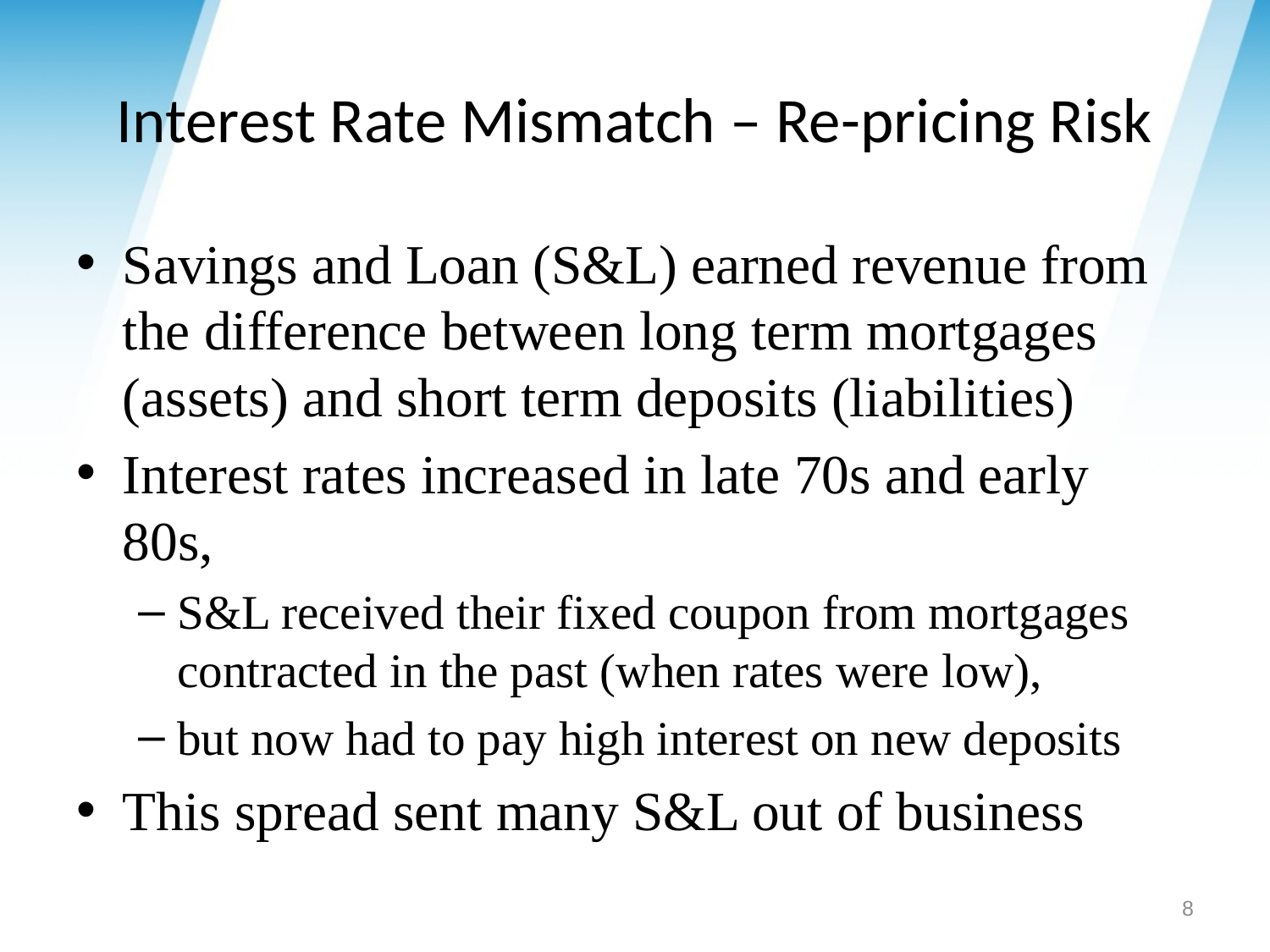

# Interest Rate Mismatch – Re-pricing Risk
Savings and Loan (S&L) earned revenue from the difference between long term mortgages (assets) and short term deposits (liabilities)
Interest rates increased in late 70s and early 80s,
S&L received their fixed coupon from mortgages contracted in the past (when rates were low),
but now had to pay high interest on new deposits
This spread sent many S&L out of business
8